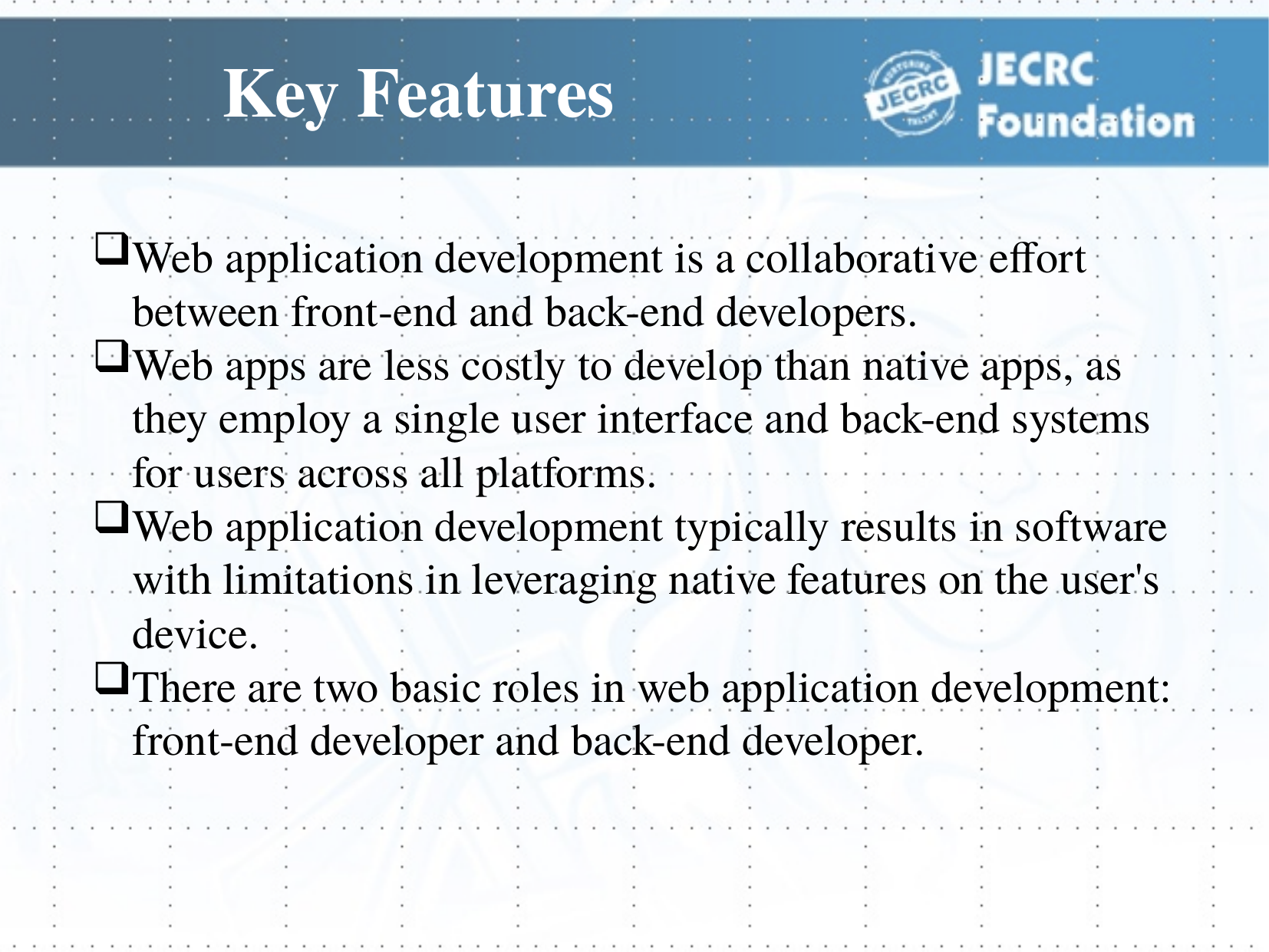

# Key Features
Web application development is a collaborative effort between front-end and back-end developers.
Web apps are less costly to develop than native apps, as they employ a single user interface and back-end systems for users across all platforms.
Web application development typically results in software with limitations in leveraging native features on the user's device.
There are two basic roles in web application development: front-end developer and back-end developer.